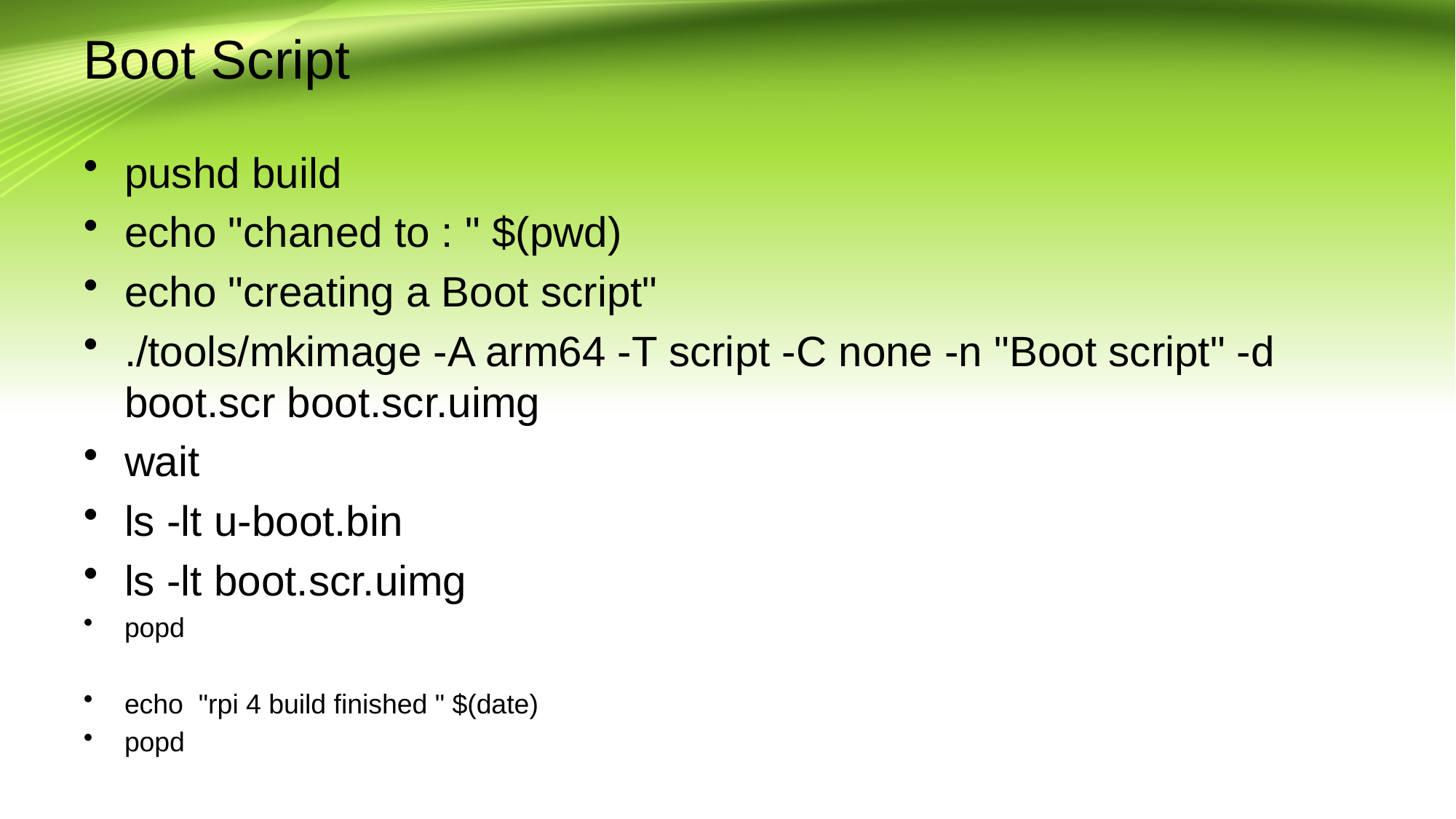

# Boot Script
pushd build
echo "chaned to : " $(pwd)
echo "creating a Boot script"
./tools/mkimage -A arm64 -T script -C none -n "Boot script" -d boot.scr boot.scr.uimg
wait
ls -lt u-boot.bin
ls -lt boot.scr.uimg
popd

echo  "rpi 4 build finished " $(date)
popd